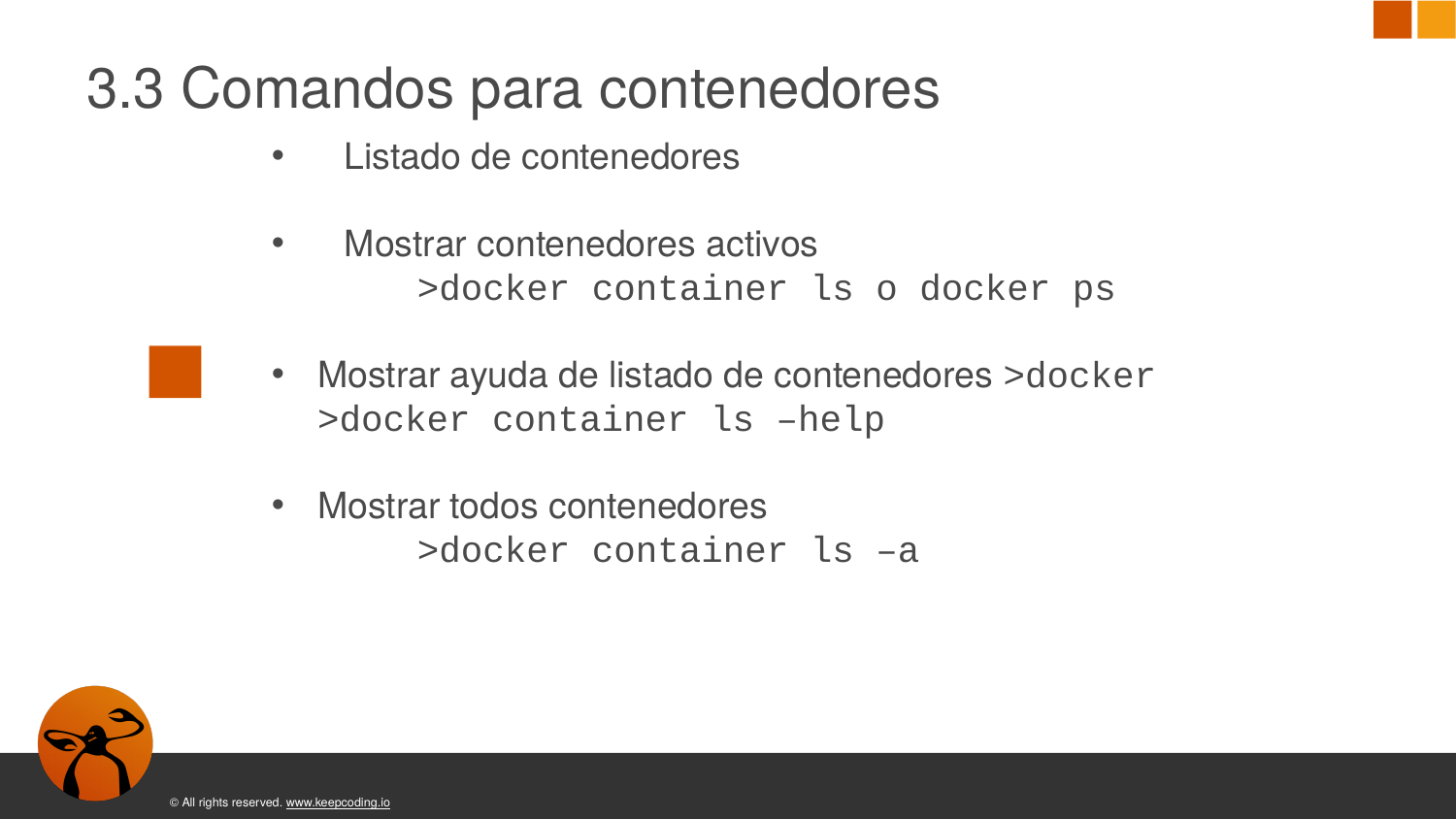

3.3 Comandos para contenedores

Listado de contenedores

Mostrar contenedores activos
	>docker container ls o docker ps

Mostrar ayuda de listado de contenedores >docker 	>docker container ls –help

Mostrar todos contenedores
	>docker container ls –a